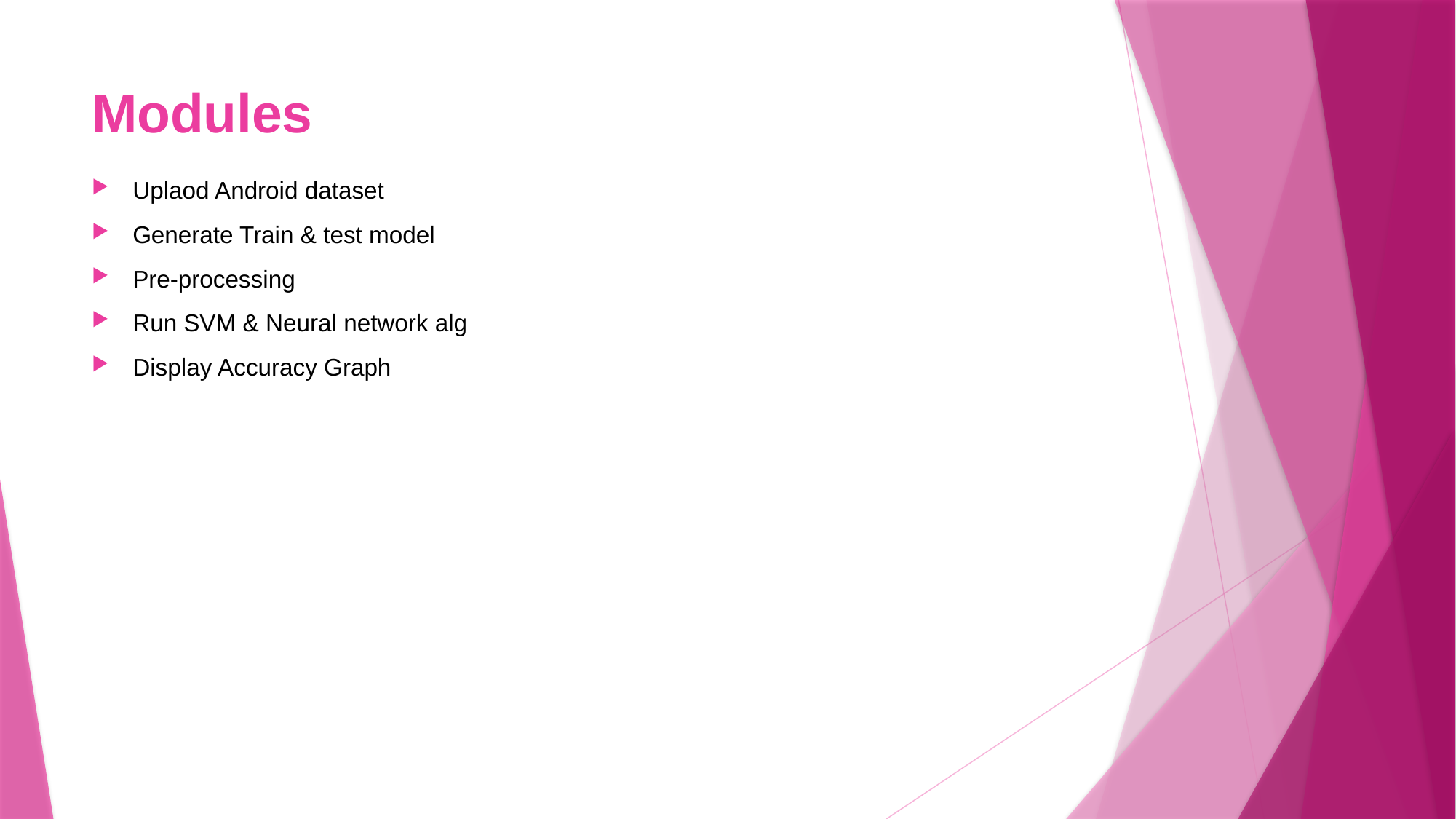

# Modules
Uplaod Android dataset
Generate Train & test model
Pre-processing
Run SVM & Neural network alg
Display Accuracy Graph